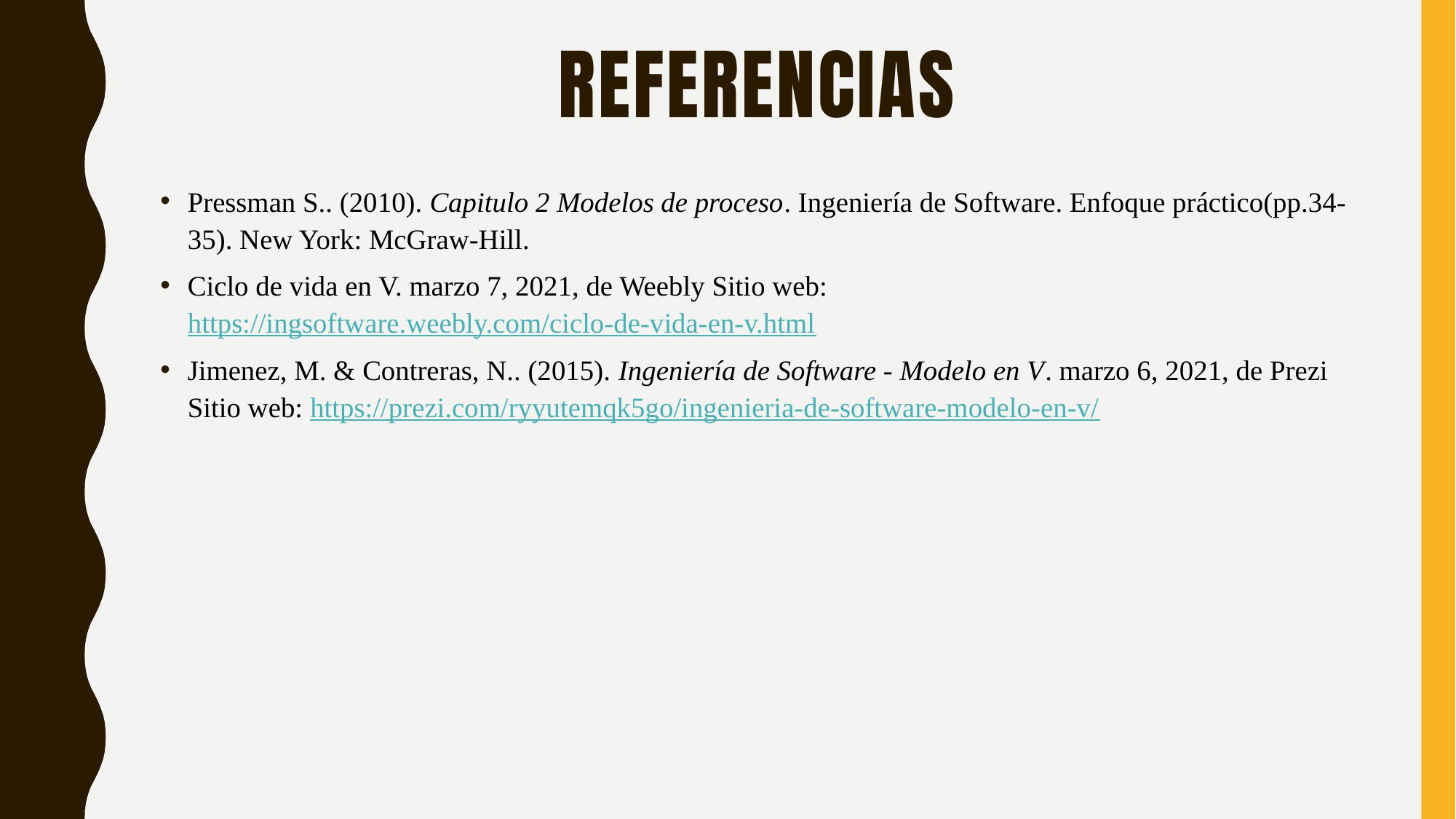

# REFERENCIAS
Pressman S.. (2010). Capitulo 2 Modelos de proceso. Ingeniería de Software. Enfoque práctico(pp.34-35). New York: McGraw-Hill.
Ciclo de vida en V. marzo 7, 2021, de Weebly Sitio web: https://ingsoftware.weebly.com/ciclo-de-vida-en-v.html
Jimenez, M. & Contreras, N.. (2015). Ingeniería de Software - Modelo en V. marzo 6, 2021, de Prezi Sitio web: https://prezi.com/ryyutemqk5go/ingenieria-de-software-modelo-en-v/